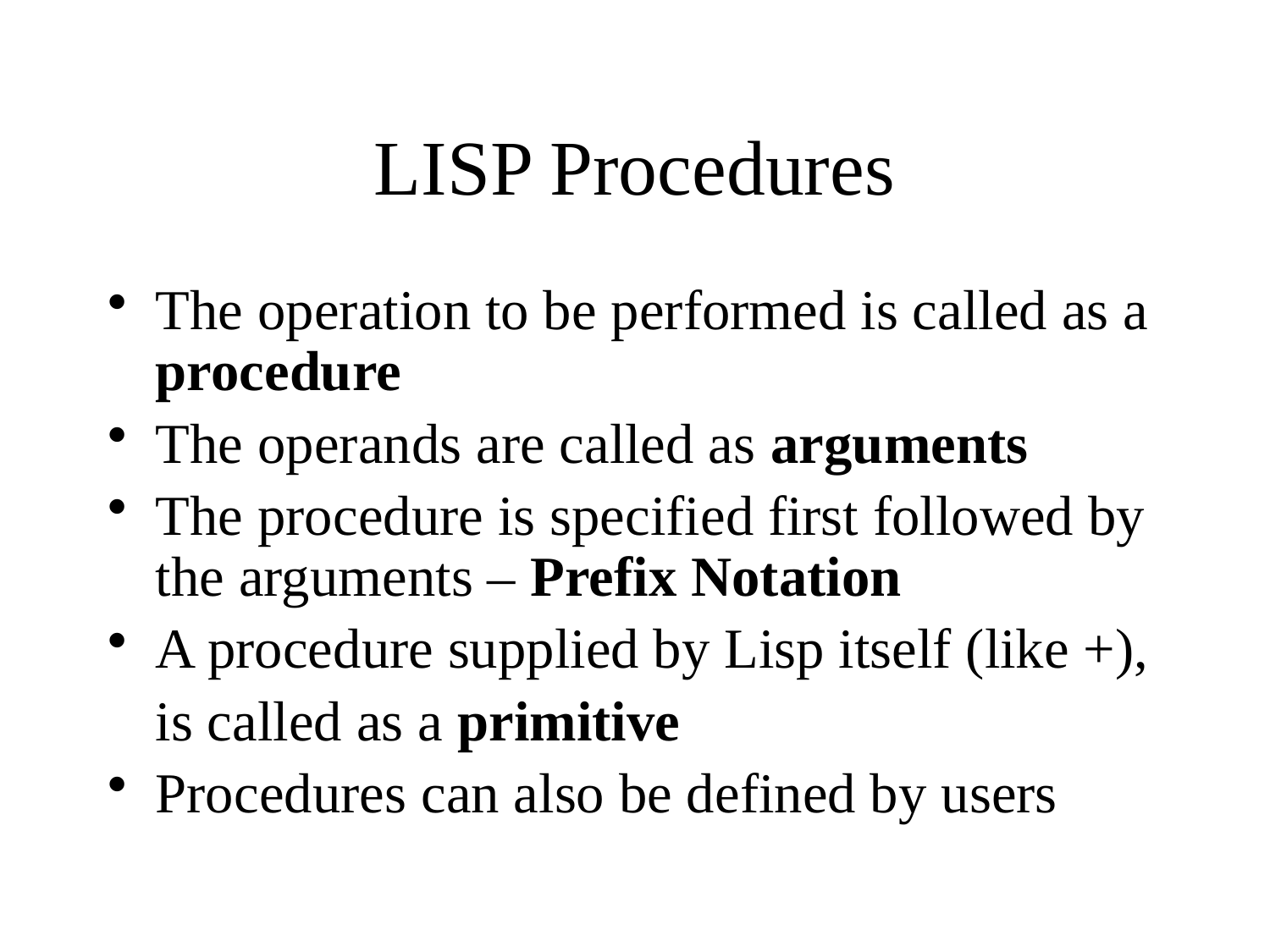

# LISP Procedures
The operation to be performed is called as a procedure
The operands are called as arguments
The procedure is specified first followed by the arguments – Prefix Notation
A procedure supplied by Lisp itself (like +),
	is called as a primitive
Procedures can also be defined by users